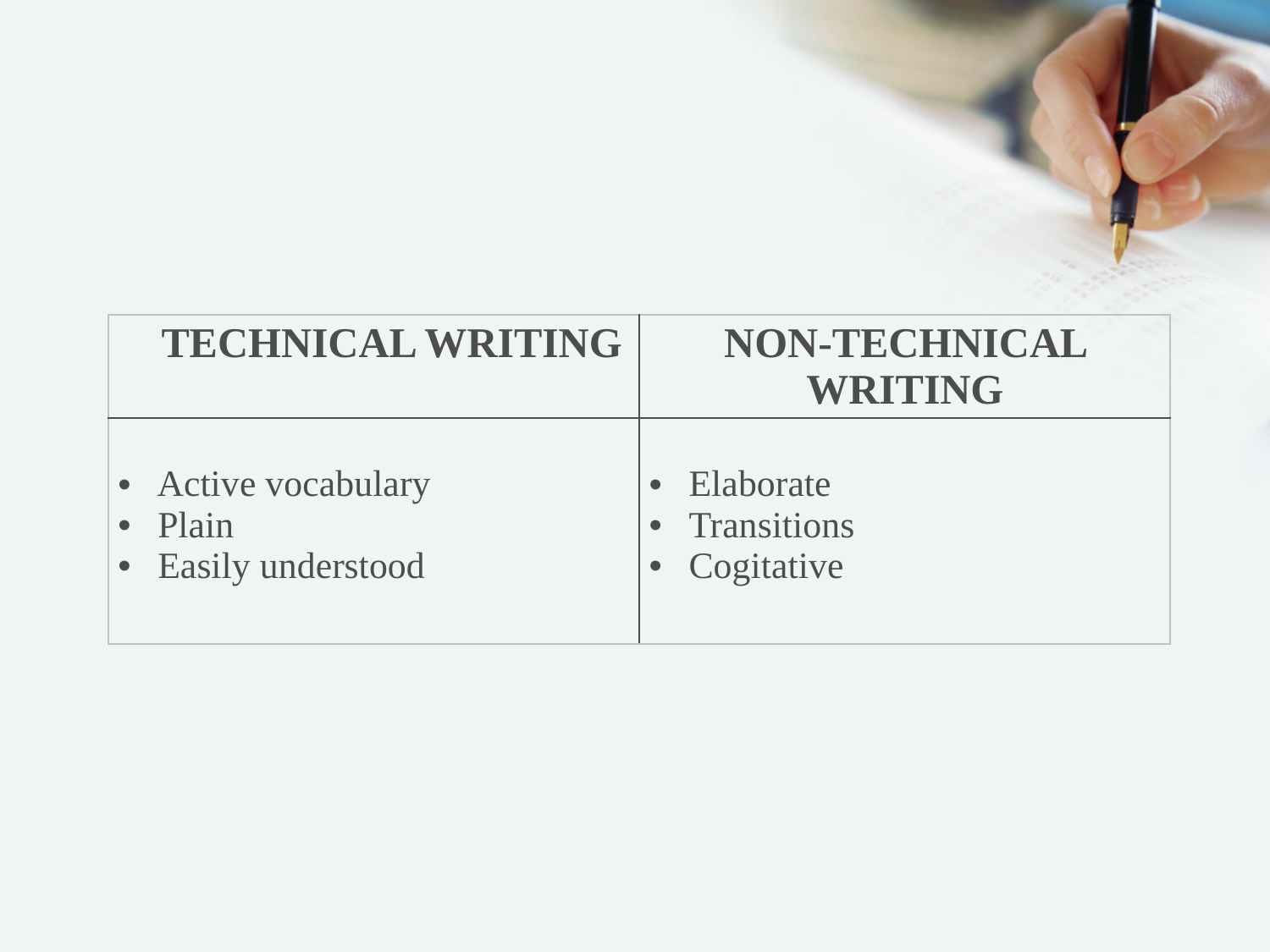

| TECHNICAL WRITING | NON-TECHNICAL WRITING |
| --- | --- |
| Active vocabulary Plain Easily understood | Elaborate Transitions Cogitative |